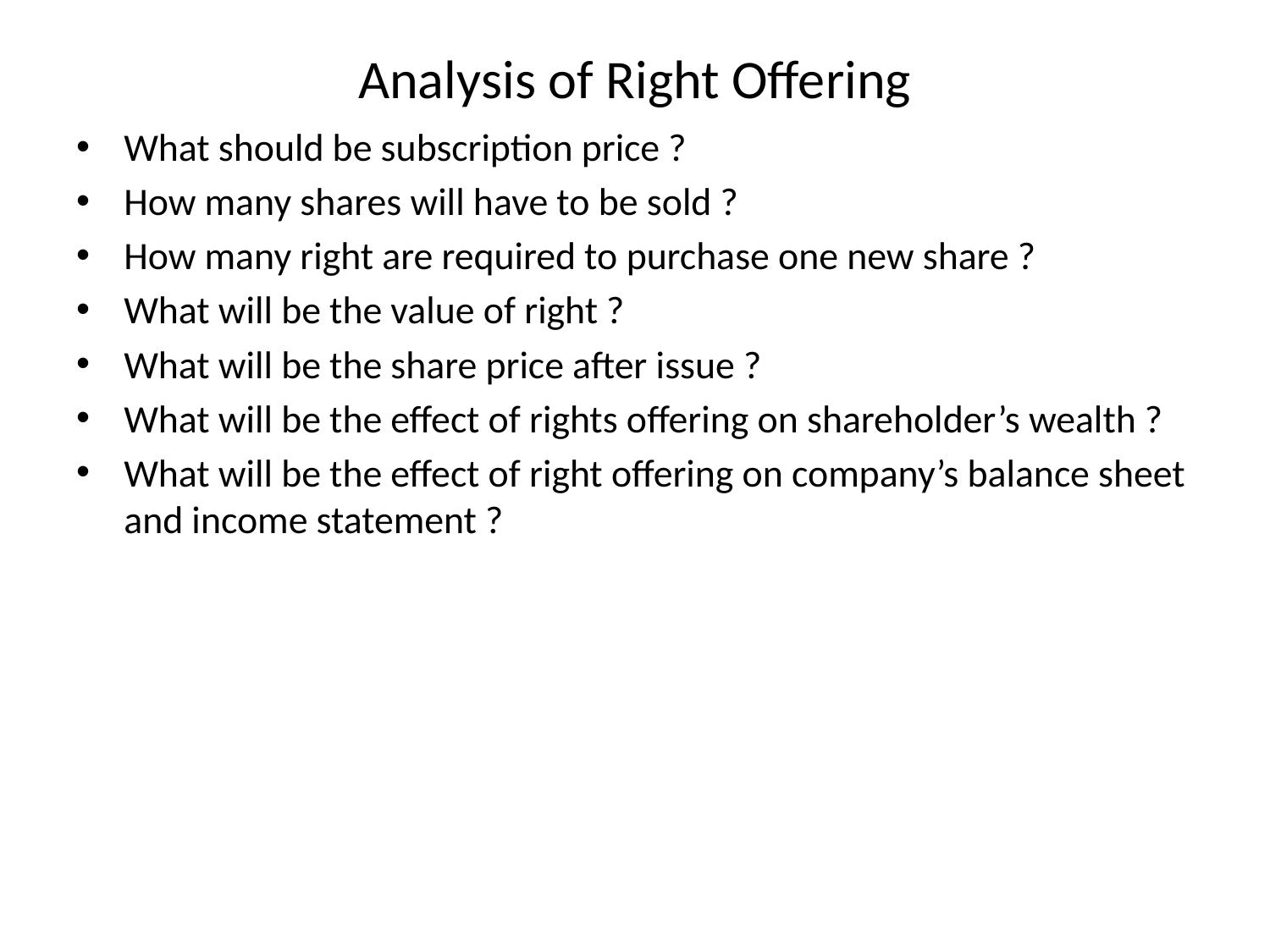

# Analysis of Right Offering
What should be subscription price ?
How many shares will have to be sold ?
How many right are required to purchase one new share ?
What will be the value of right ?
What will be the share price after issue ?
What will be the effect of rights offering on shareholder’s wealth ?
What will be the effect of right offering on company’s balance sheet and income statement ?